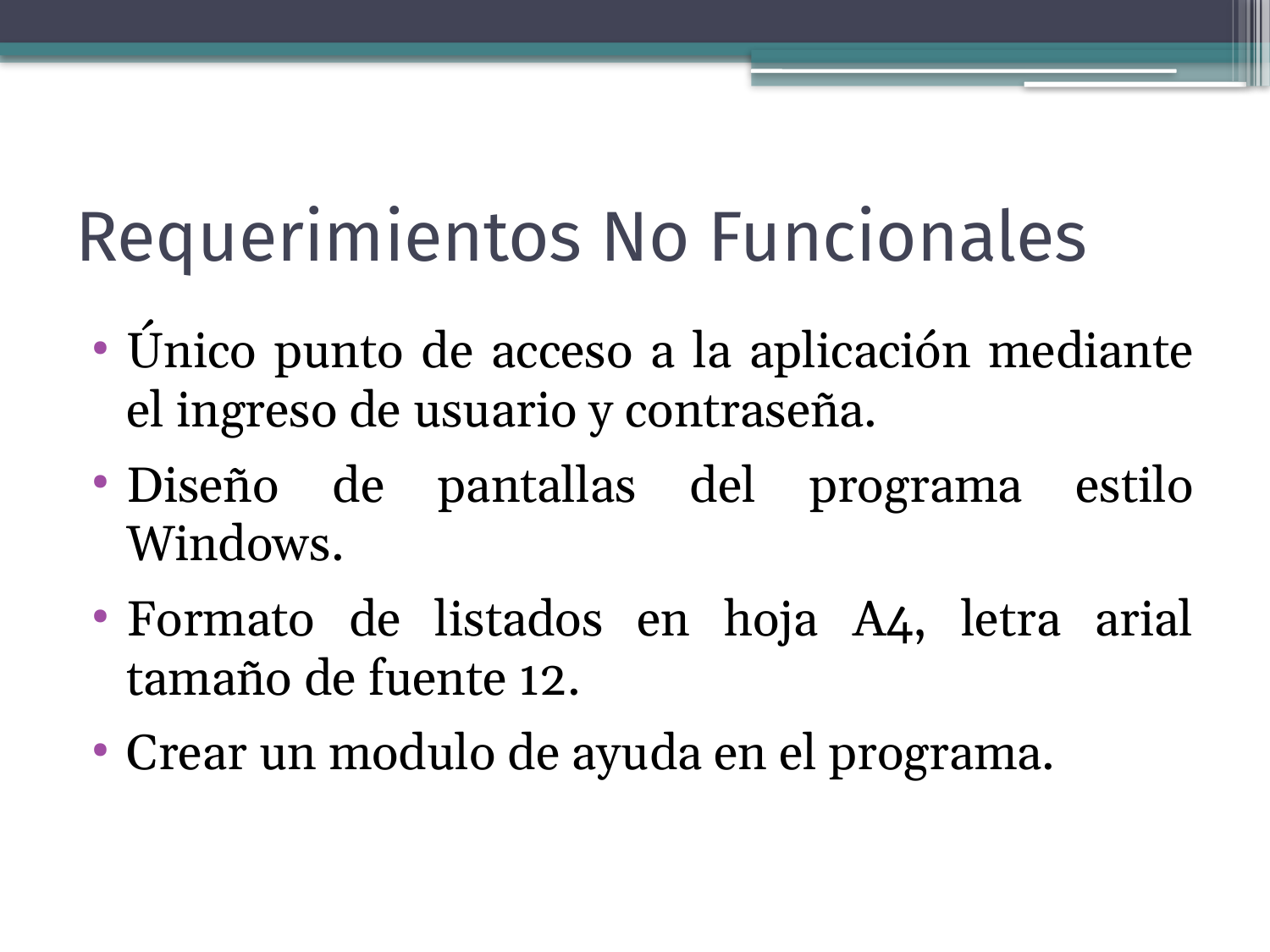

# Requerimientos No Funcionales
Único punto de acceso a la aplicación mediante el ingreso de usuario y contraseña.
Diseño de pantallas del programa estilo Windows.
Formato de listados en hoja A4, letra arial tamaño de fuente 12.
Crear un modulo de ayuda en el programa.